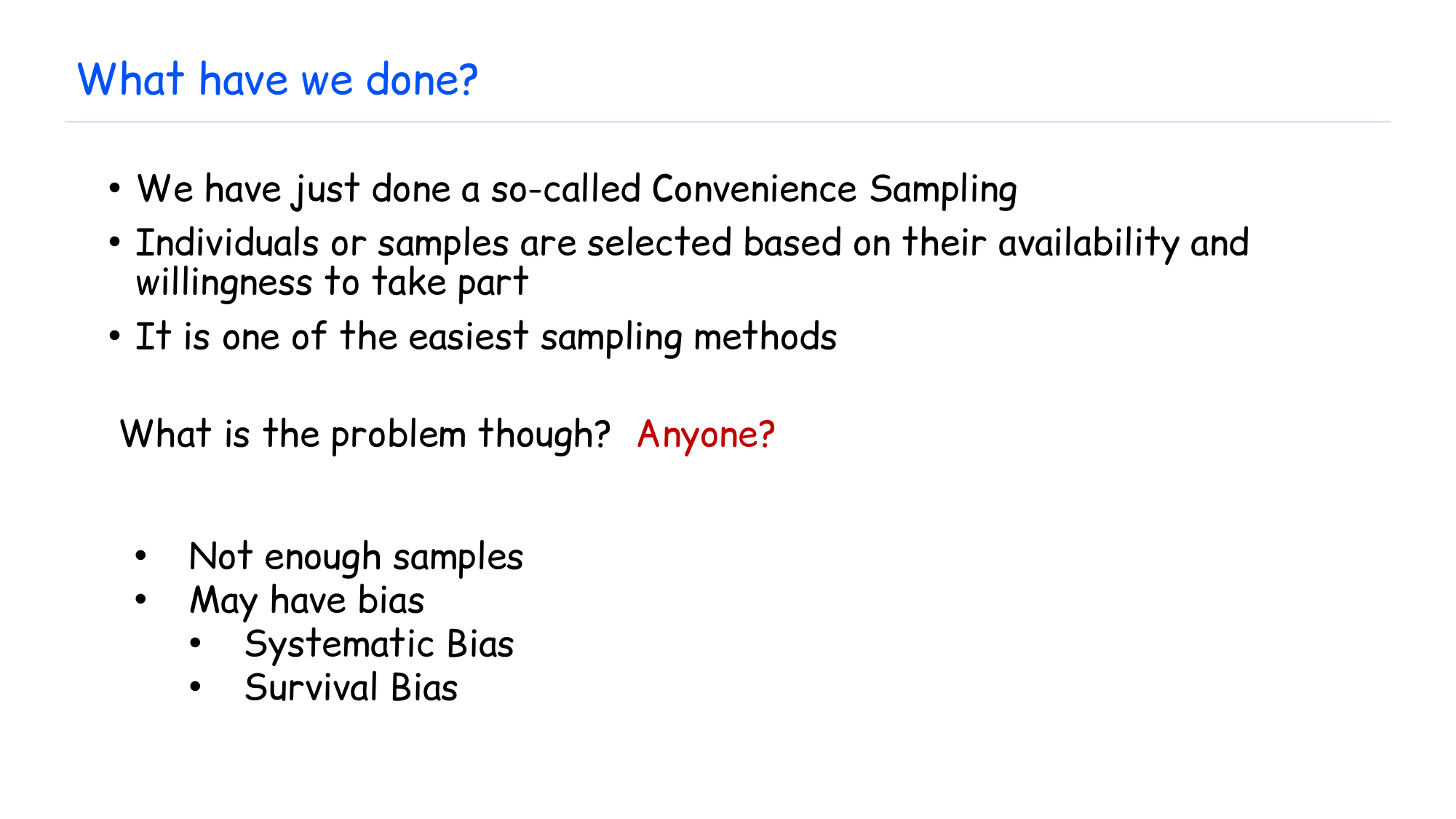

# What have we done?
We have just done a so-called Convenience Sampling
Individuals or samples are selected based on their availability and willingness to take part
It is one of the easiest sampling methods
What is the problem though?  Anyone?

Not enough samples
May have bias
Systematic Bias
Survival Bias